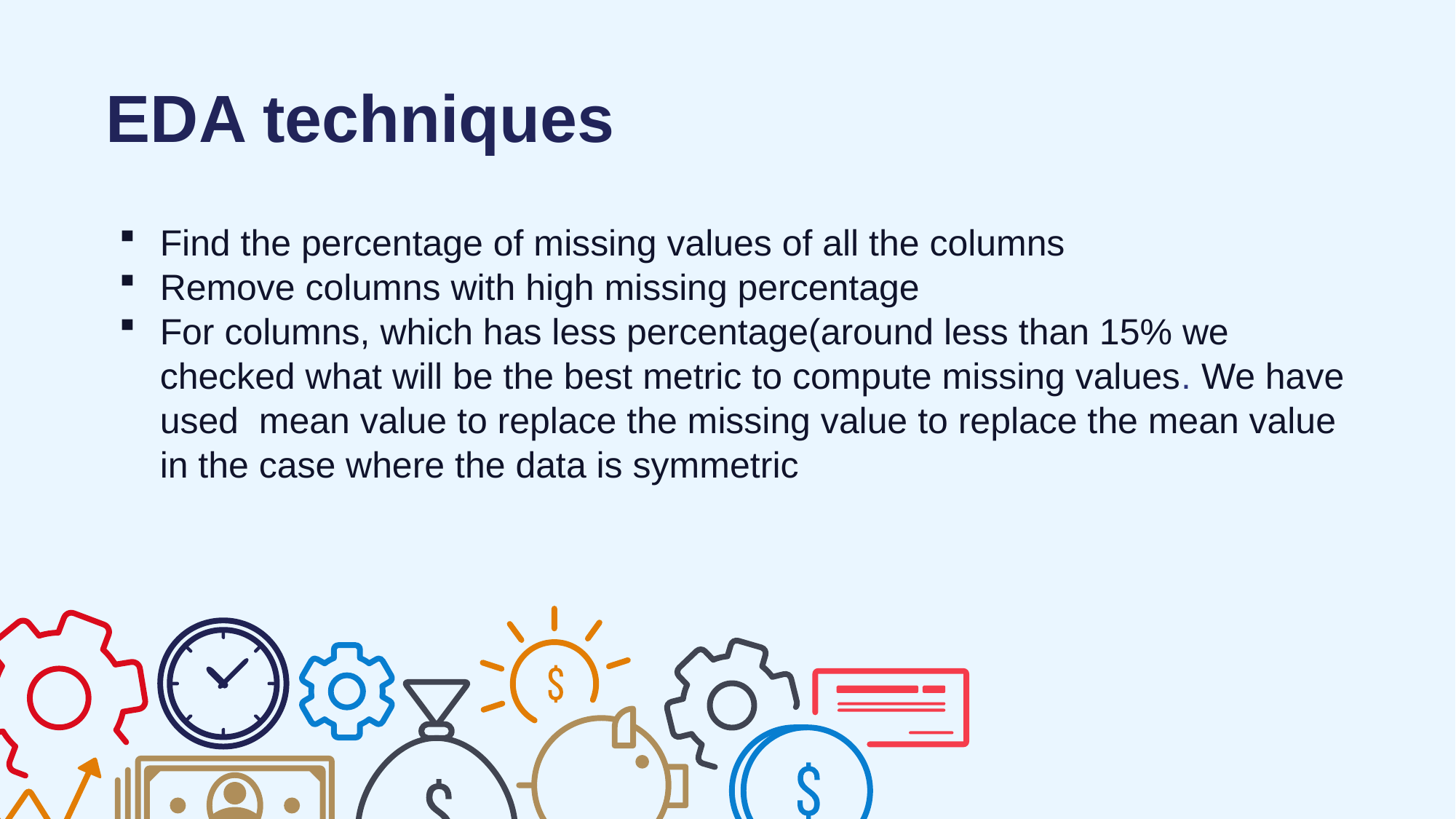

EDA techniques
Find the percentage of missing values of all the columns
Remove columns with high missing percentage
For columns, which has less percentage(around less than 15% we checked what will be the best metric to compute missing values. We have used  mean value to replace the missing value to replace the mean value in the case where the data is symmetric